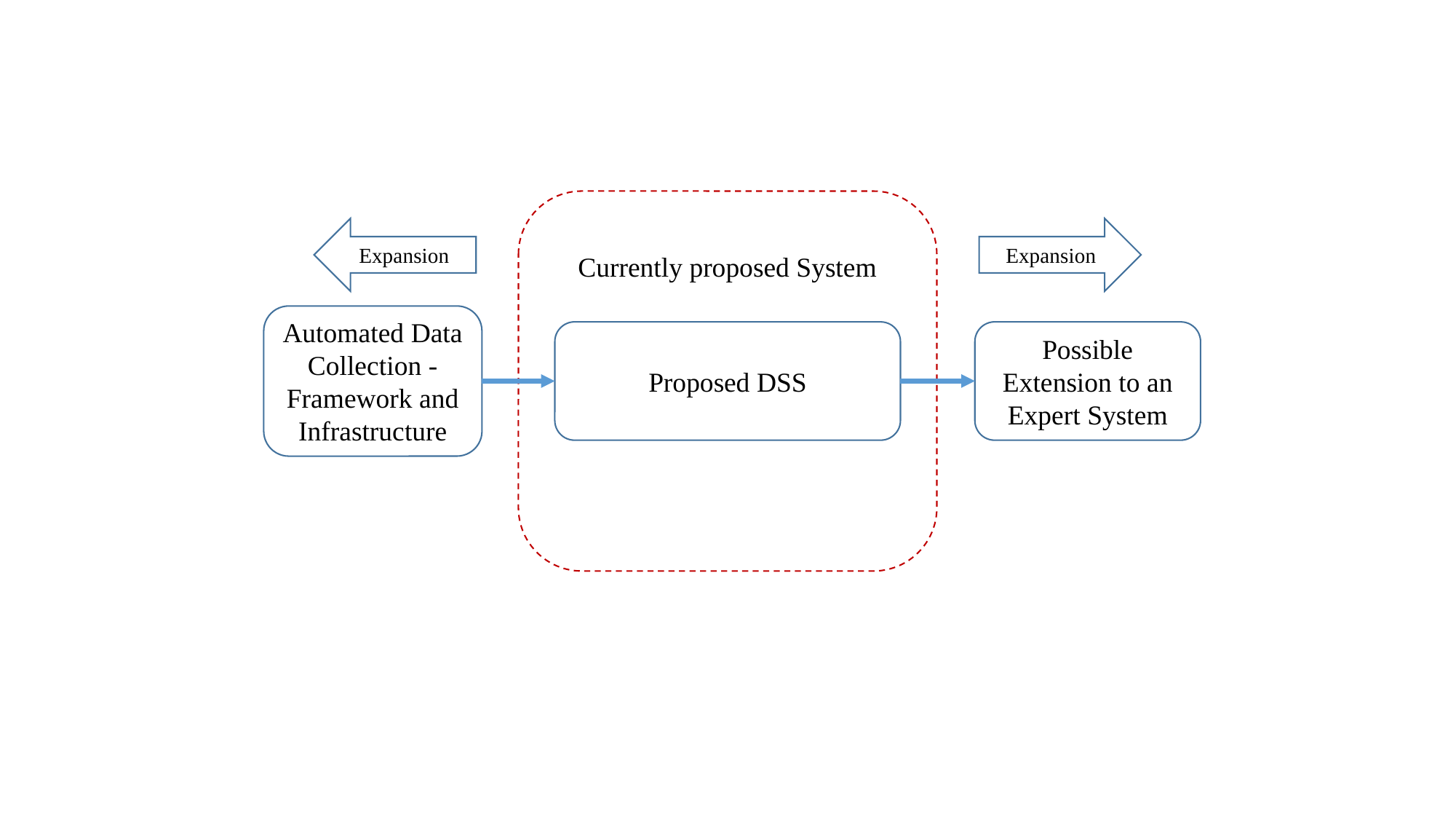

Currently proposed System

Expansion
Expansion
Automated Data Collection - Framework and Infrastructure
Proposed DSS
Possible Extension to an Expert System